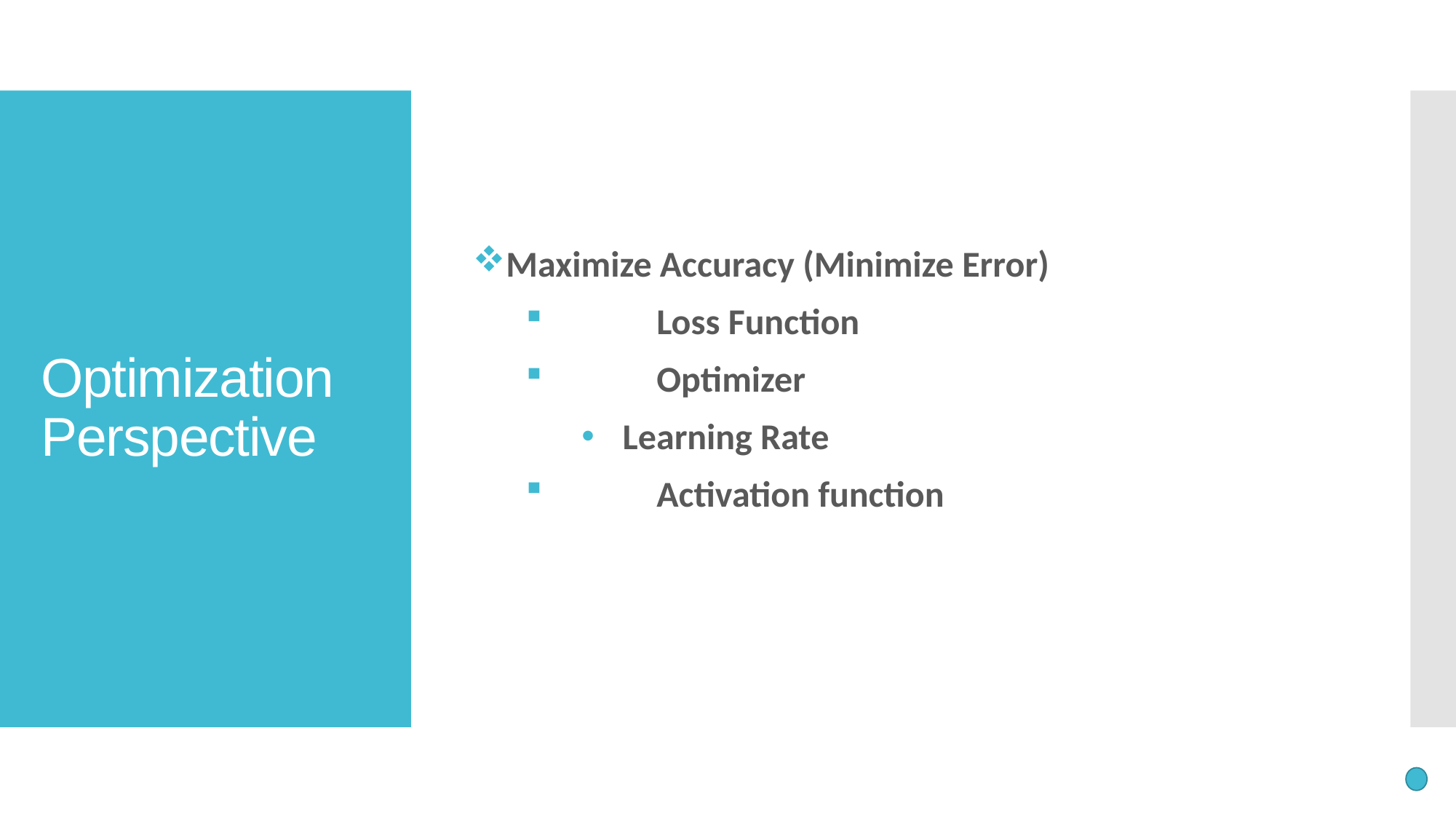

Maximize Accuracy (Minimize Error)
	Loss Function
	Optimizer
Learning Rate
	Activation function

# Optimization Perspective